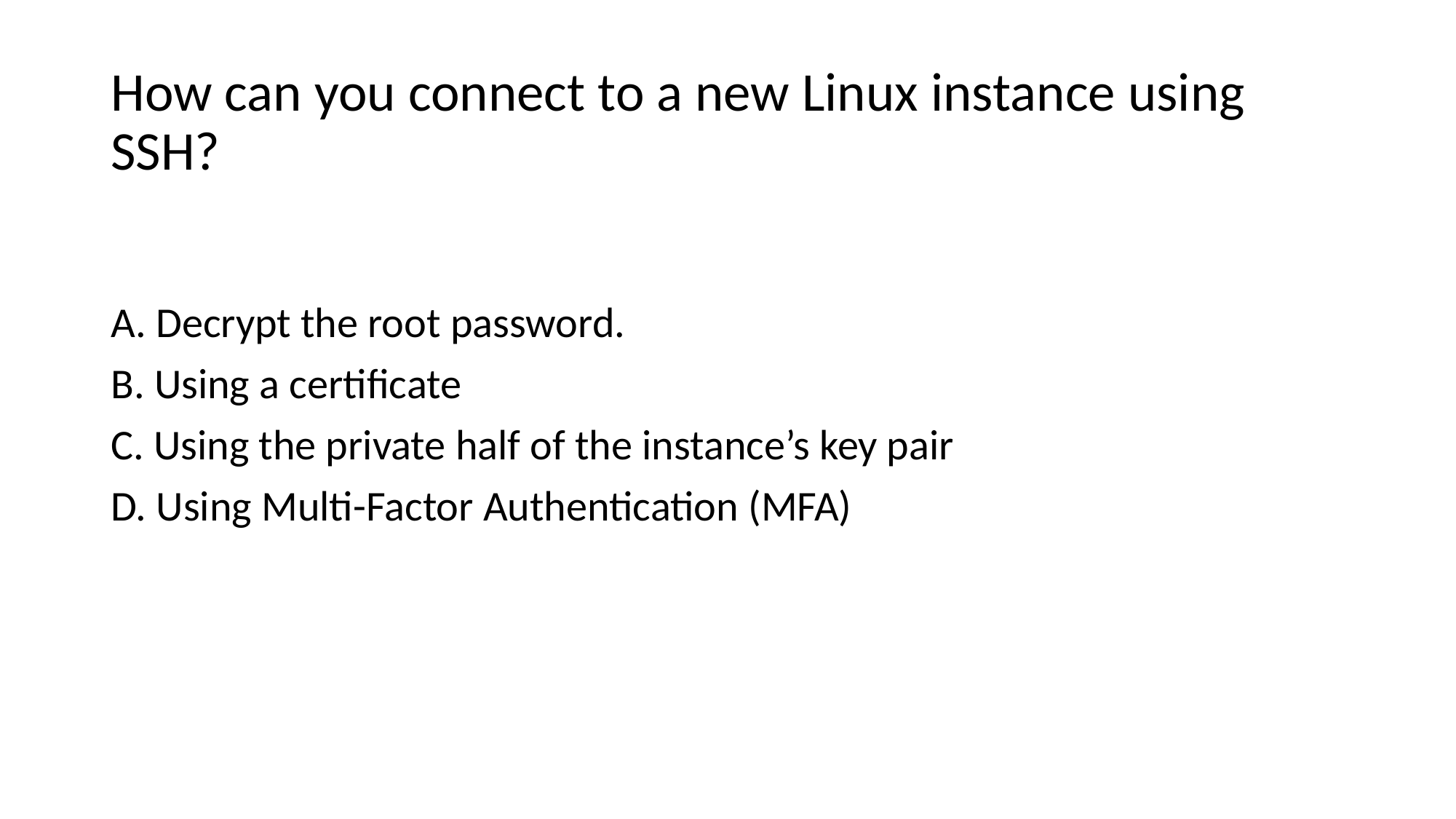

# How can you connect to a new Linux instance using SSH?
A. Decrypt the root password.
B. Using a certificate
C. Using the private half of the instance’s key pair
D. Using Multi-Factor Authentication (MFA)